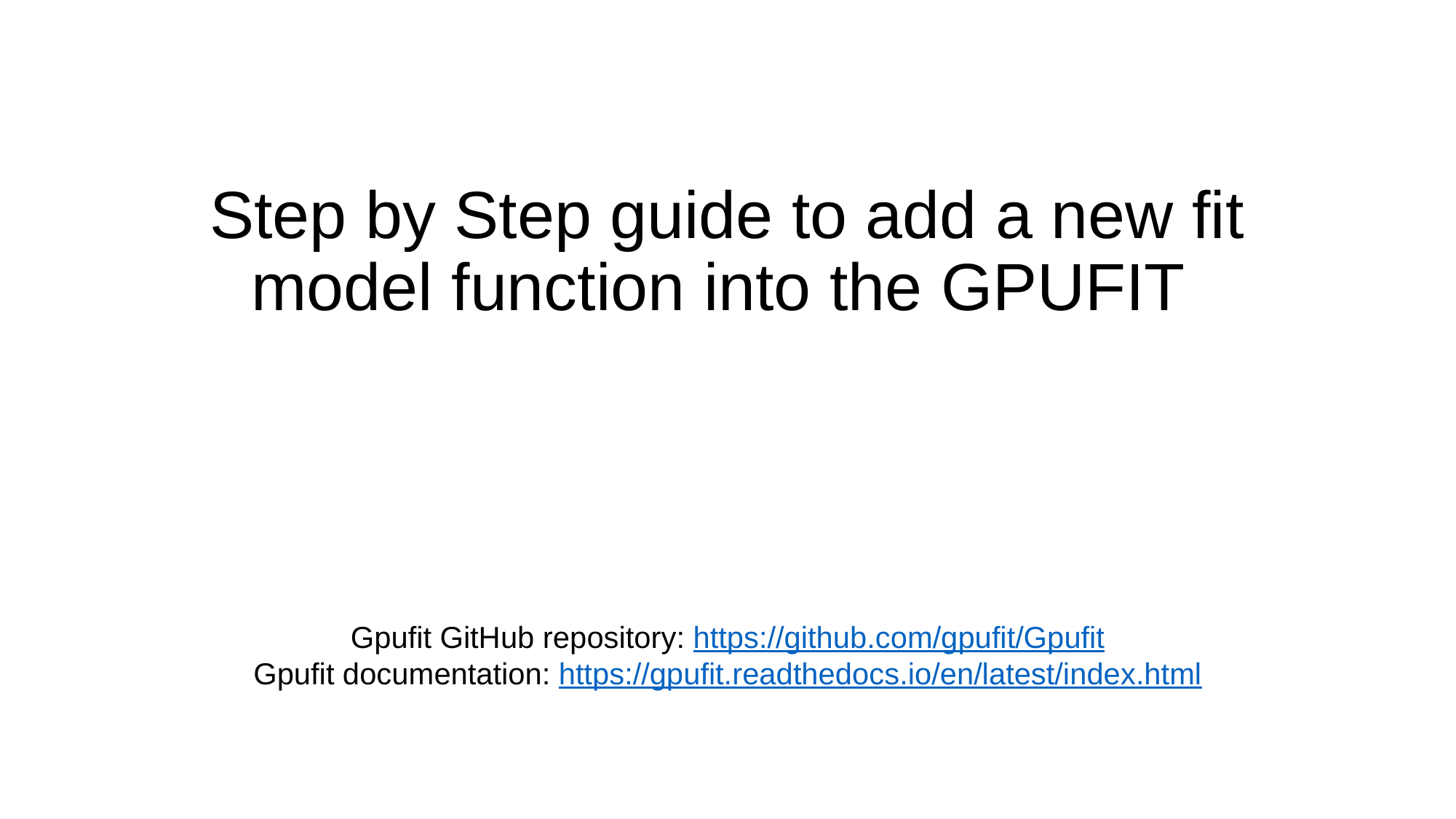

# Step by Step guide to add a new fit model function into the GPUFIT
Gpufit GitHub repository: https://github.com/gpufit/Gpufit
Gpufit documentation: https://gpufit.readthedocs.io/en/latest/index.html